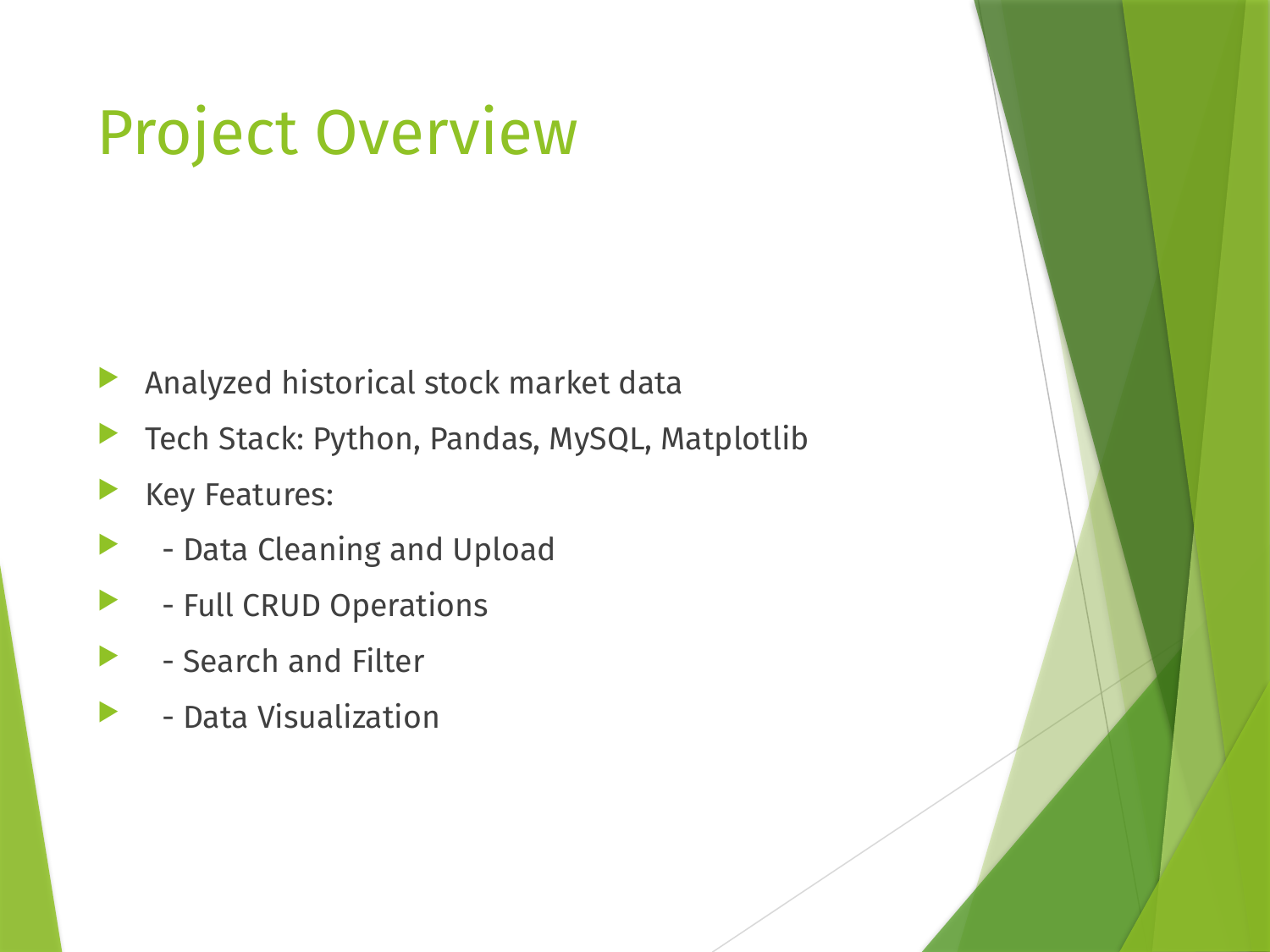

# Project Overview

Analyzed historical stock market data
Tech Stack: Python, Pandas, MySQL, Matplotlib
Key Features:
  - Data Cleaning and Upload
  - Full CRUD Operations
  - Search and Filter
  - Data Visualization